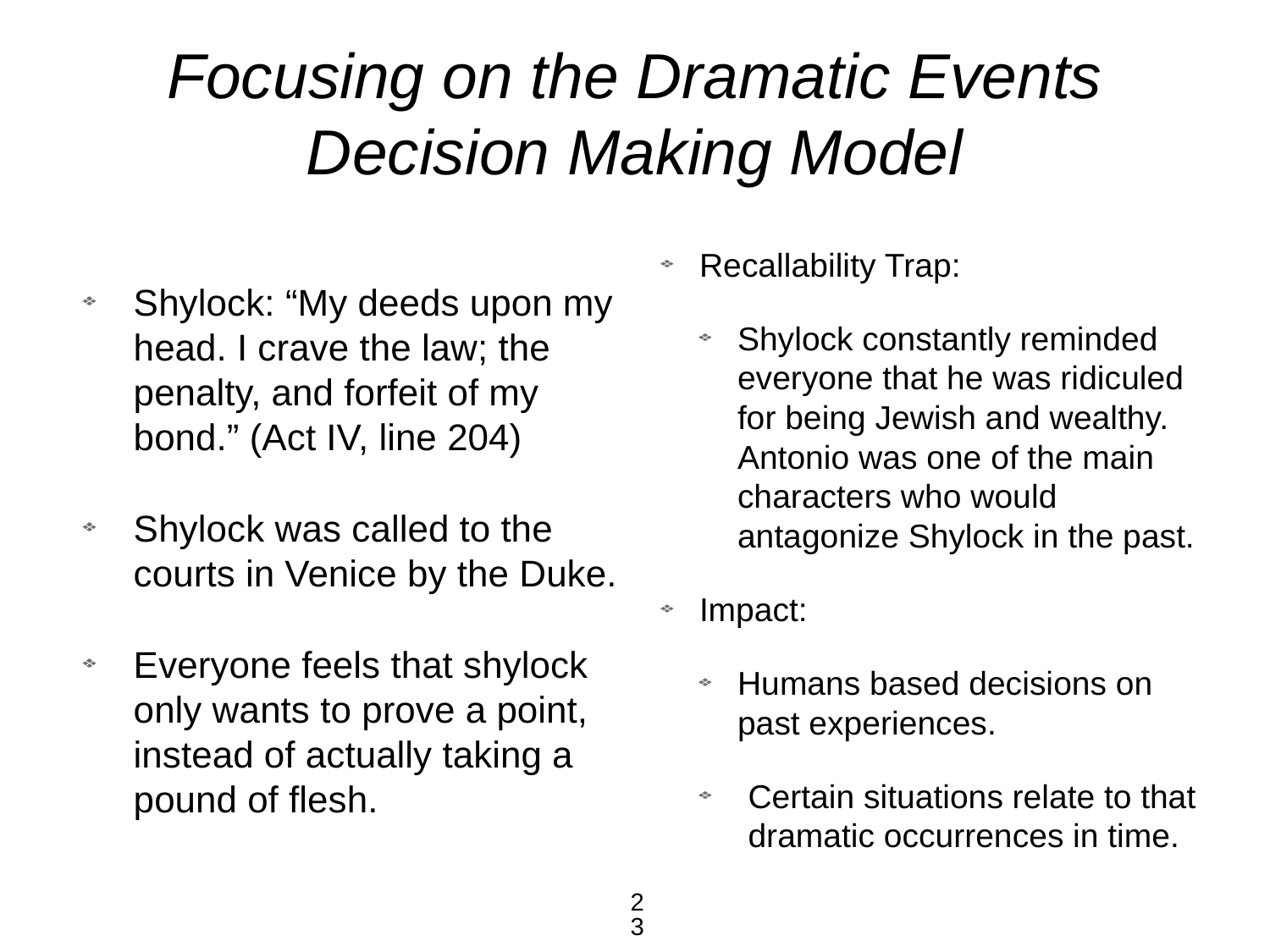

# Focusing on the Dramatic Events
Decision Making Model
Recallability Trap:
Shylock constantly reminded everyone that he was ridiculed for being Jewish and wealthy.  Antonio was one of the main characters who would antagonize Shylock in the past.
Impact:
Humans based decisions on past experiences.
Certain situations relate to that dramatic occurrences in time.
Shylock: “My deeds upon my head. I crave the law; the penalty, and forfeit of my bond.” (Act IV, line 204)
Shylock was called to the courts in Venice by the Duke.
Everyone feels that shylock only wants to prove a point, instead of actually taking a pound of flesh.
23